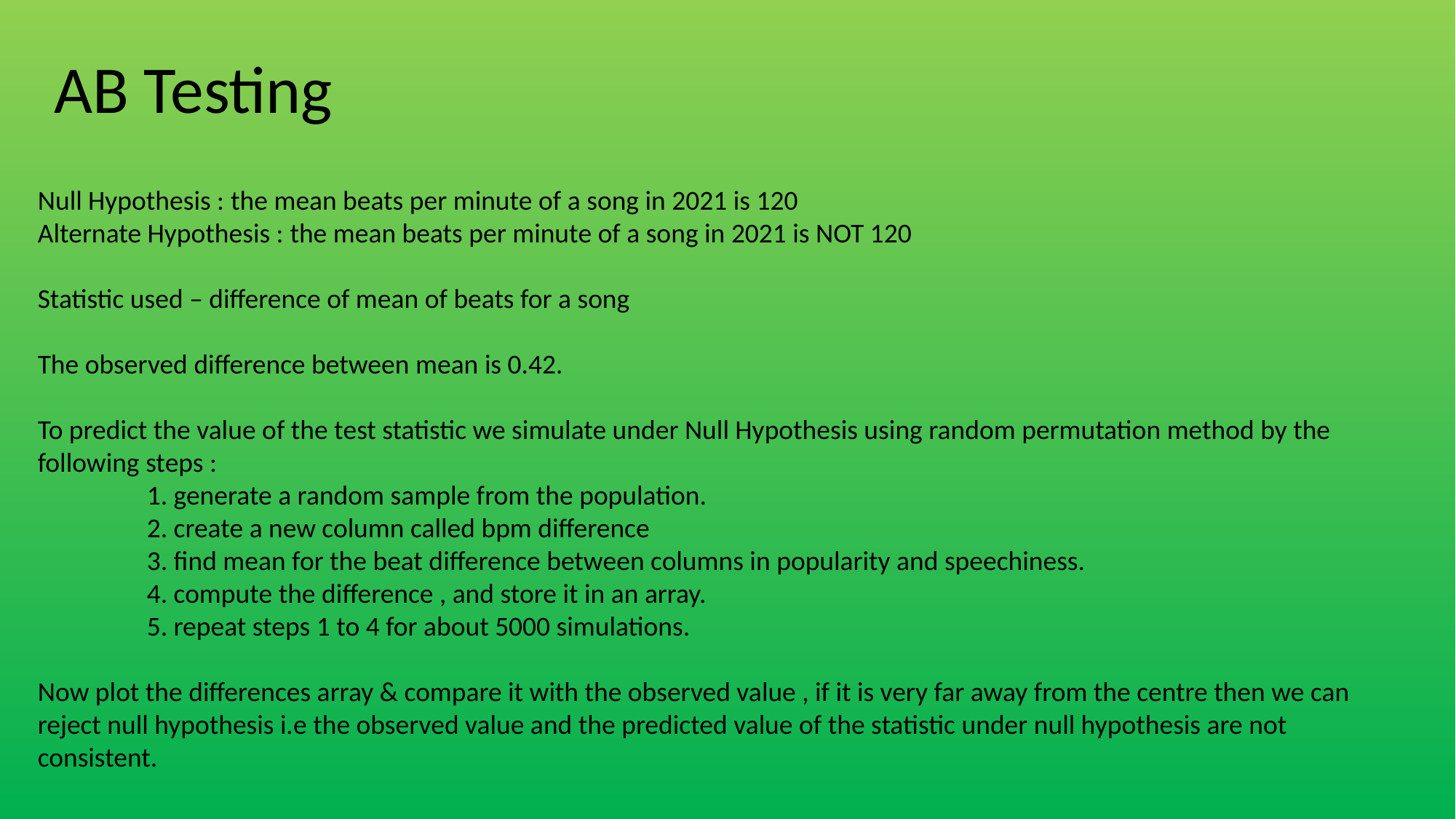

# AB Testing

Null Hypothesis : the mean beats per minute of a song in 2021 is 120
Alternate Hypothesis : the mean beats per minute of a song in 2021 is NOT 120

Statistic used – difference of mean of beats for a song

The observed difference between mean is 0.42.

To predict the value of the test statistic we simulate under Null Hypothesis using random permutation method by the following steps :
	1. generate a random sample from the population.
	2. create a new column called bpm difference
	3. find mean for the beat difference between columns in popularity and speechiness.
	4. compute the difference , and store it in an array.
	5. repeat steps 1 to 4 for about 5000 simulations.

Now plot the differences array & compare it with the observed value , if it is very far away from the centre then we can reject null hypothesis i.e the observed value and the predicted value of the statistic under null hypothesis are not consistent.